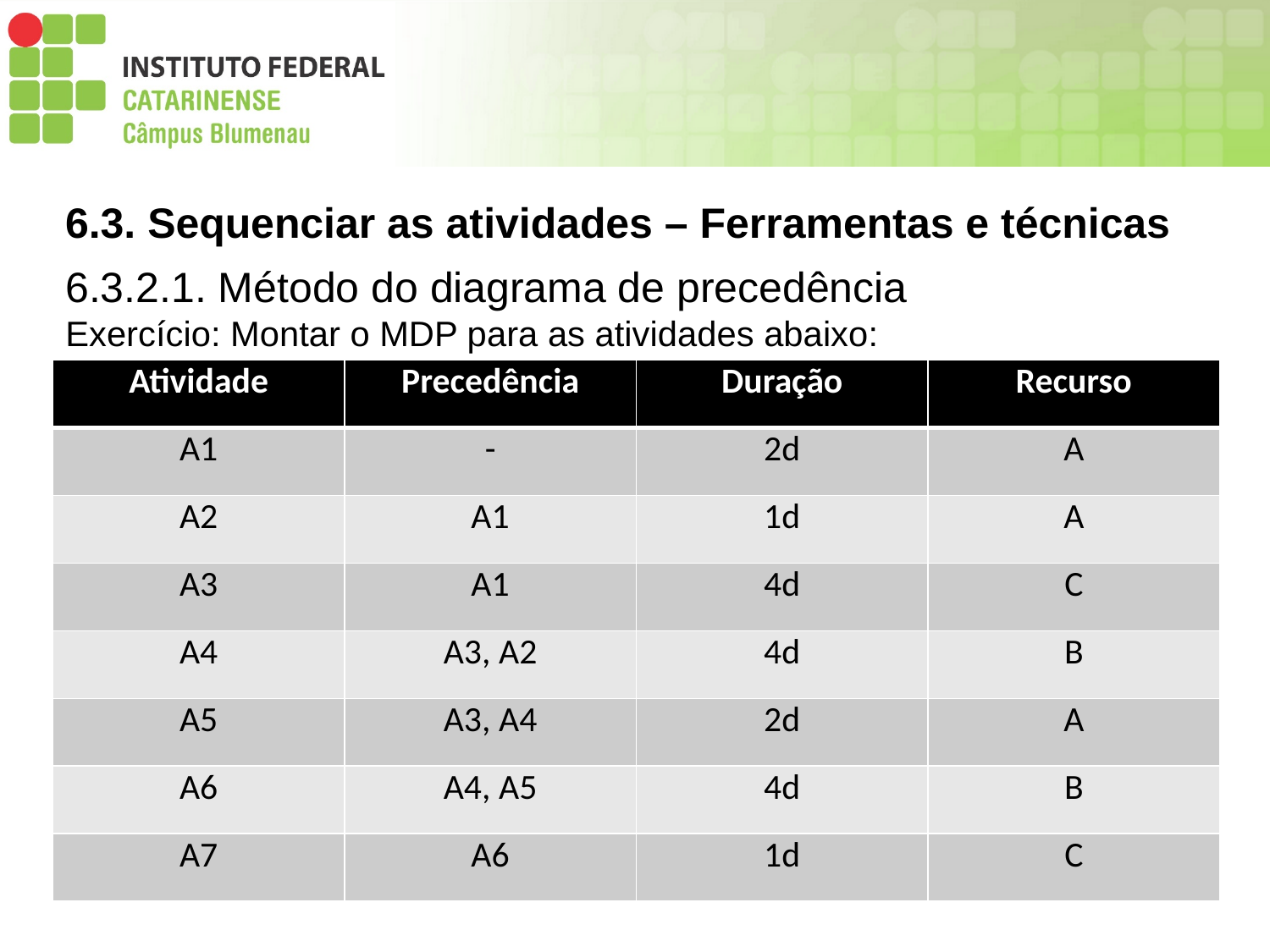

6.3. Sequenciar as atividades – Ferramentas e técnicas
6.3.2.1. Método do diagrama de precedência
Exercício: Montar o MDP para as atividades abaixo:
| Atividade | Precedência | Duração | Recurso |
| --- | --- | --- | --- |
| A1 | - | 2d | A |
| A2 | A1 | 1d | A |
| A3 | A1 | 4d | C |
| A4 | A3, A2 | 4d | B |
| A5 | A3, A4 | 2d | A |
| A6 | A4, A5 | 4d | B |
| A7 | A6 | 1d | C |